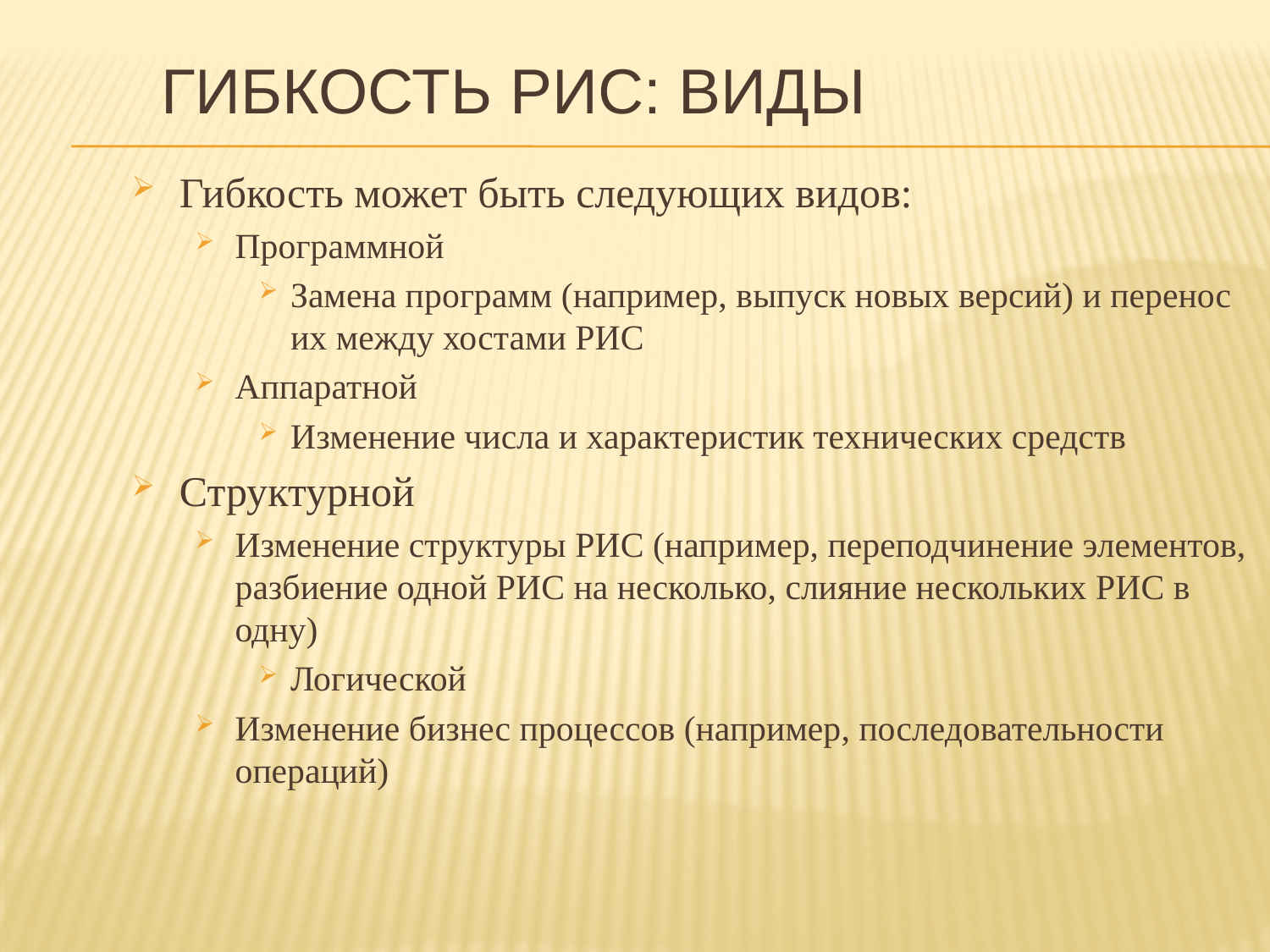

# Гибкость РИС: виды
Гибкость может быть следующих видов:
Программной
Замена программ (например, выпуск новых версий) и перенос их между хостами РИС
Аппаратной
Изменение числа и характеристик технических средств
Структурной
Изменение структуры РИС (например, переподчинение элементов, разбиение одной РИС на несколько, слияние нескольких РИС в одну)
Логической
Изменение бизнес процессов (например, последовательности операций)